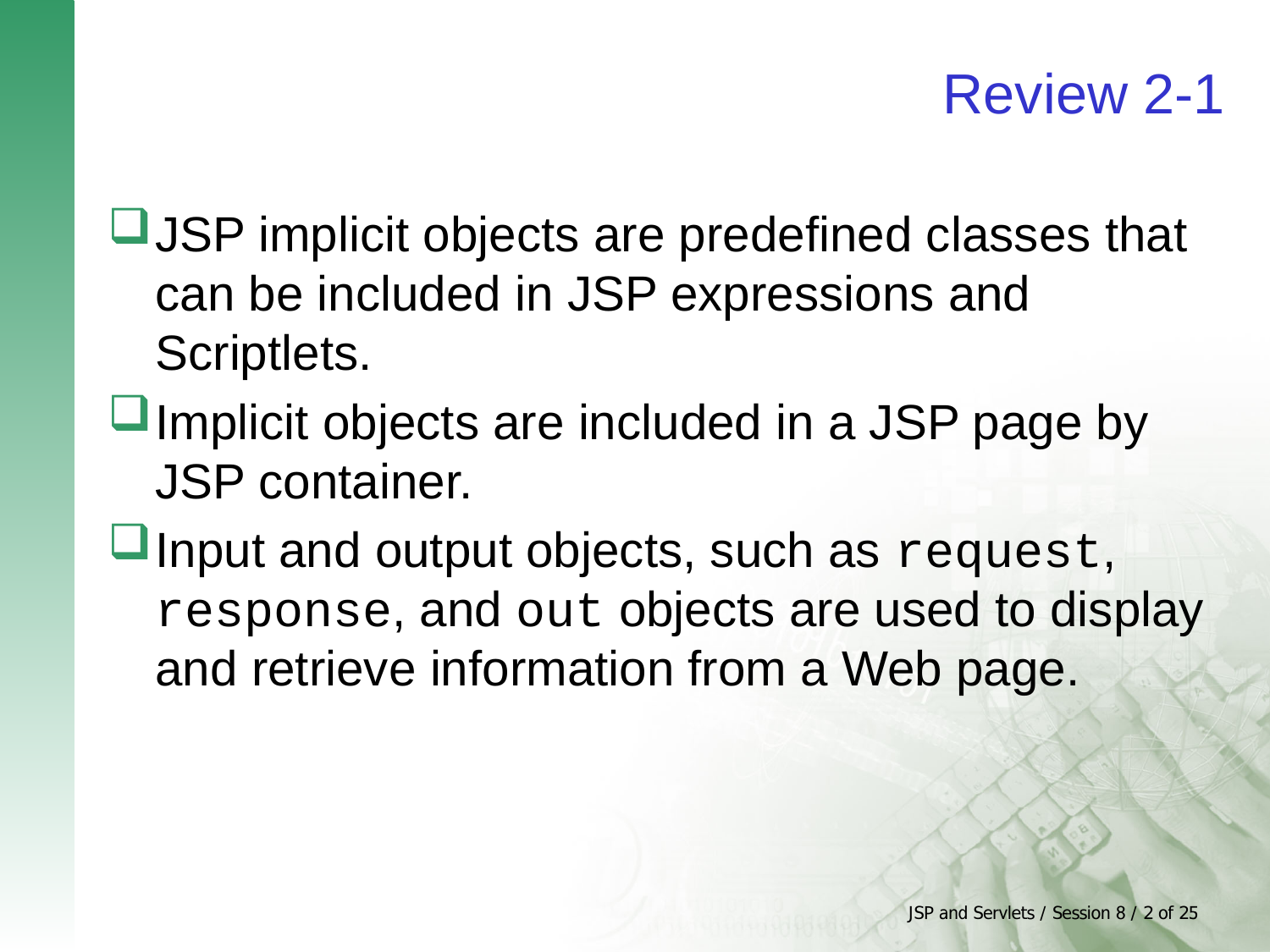

# Review 2-1
JSP implicit objects are predefined classes that can be included in JSP expressions and Scriptlets.
Implicit objects are included in a JSP page by JSP container.
Input and output objects, such as request, response, and out objects are used to display and retrieve information from a Web page.